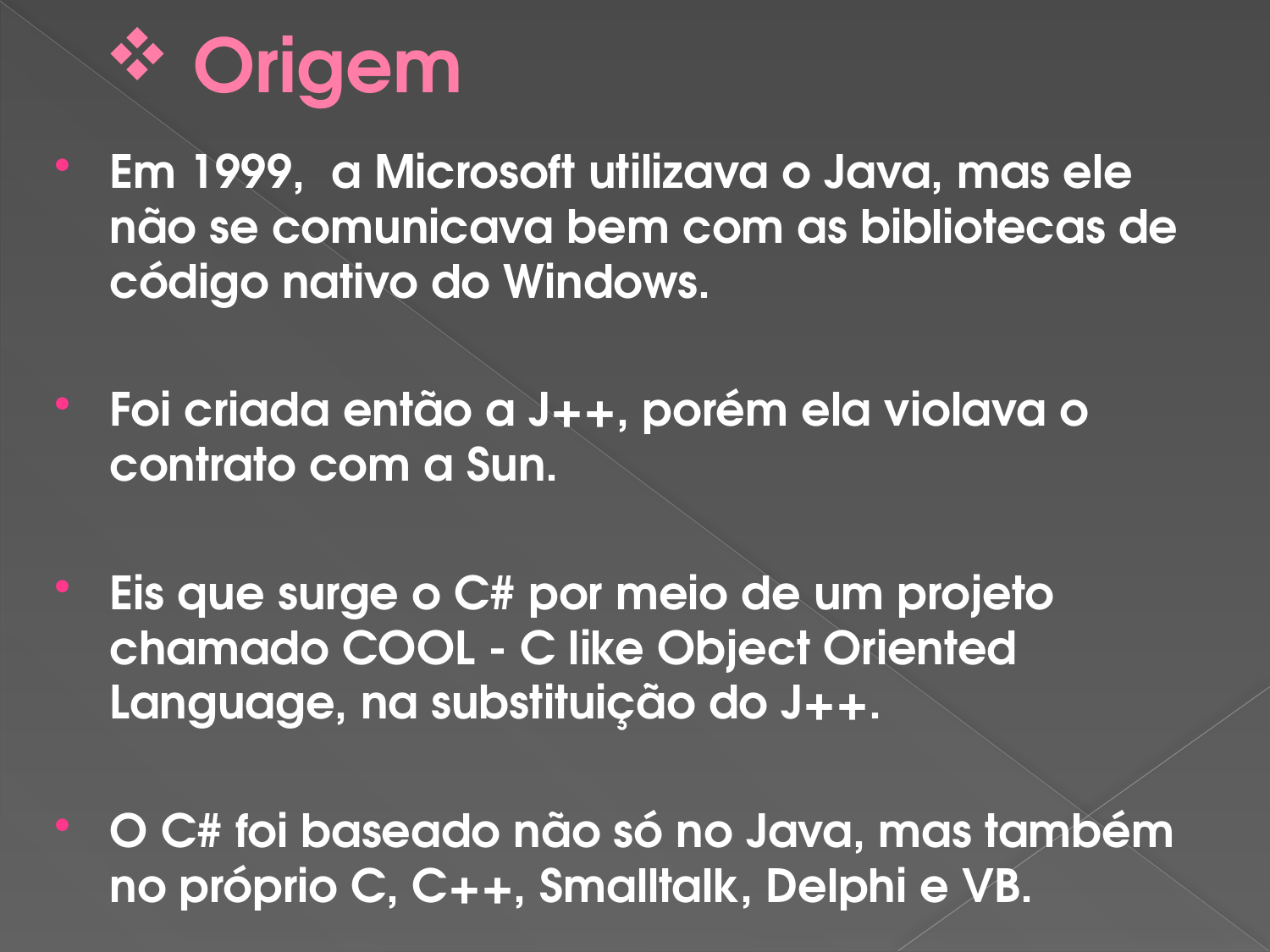

# Origem
Em 1999,  a Microsoft utilizava o Java, mas ele não se comunicava bem com as bibliotecas de código nativo do Windows.

Foi criada então a J++, porém ela violava o contrato com a Sun.

Eis que surge o C# por meio de um projeto chamado COOL - C like Object Oriented Language, na substituição do J++.

O C# foi baseado não só no Java, mas também no próprio C, C++, Smalltalk, Delphi e VB.